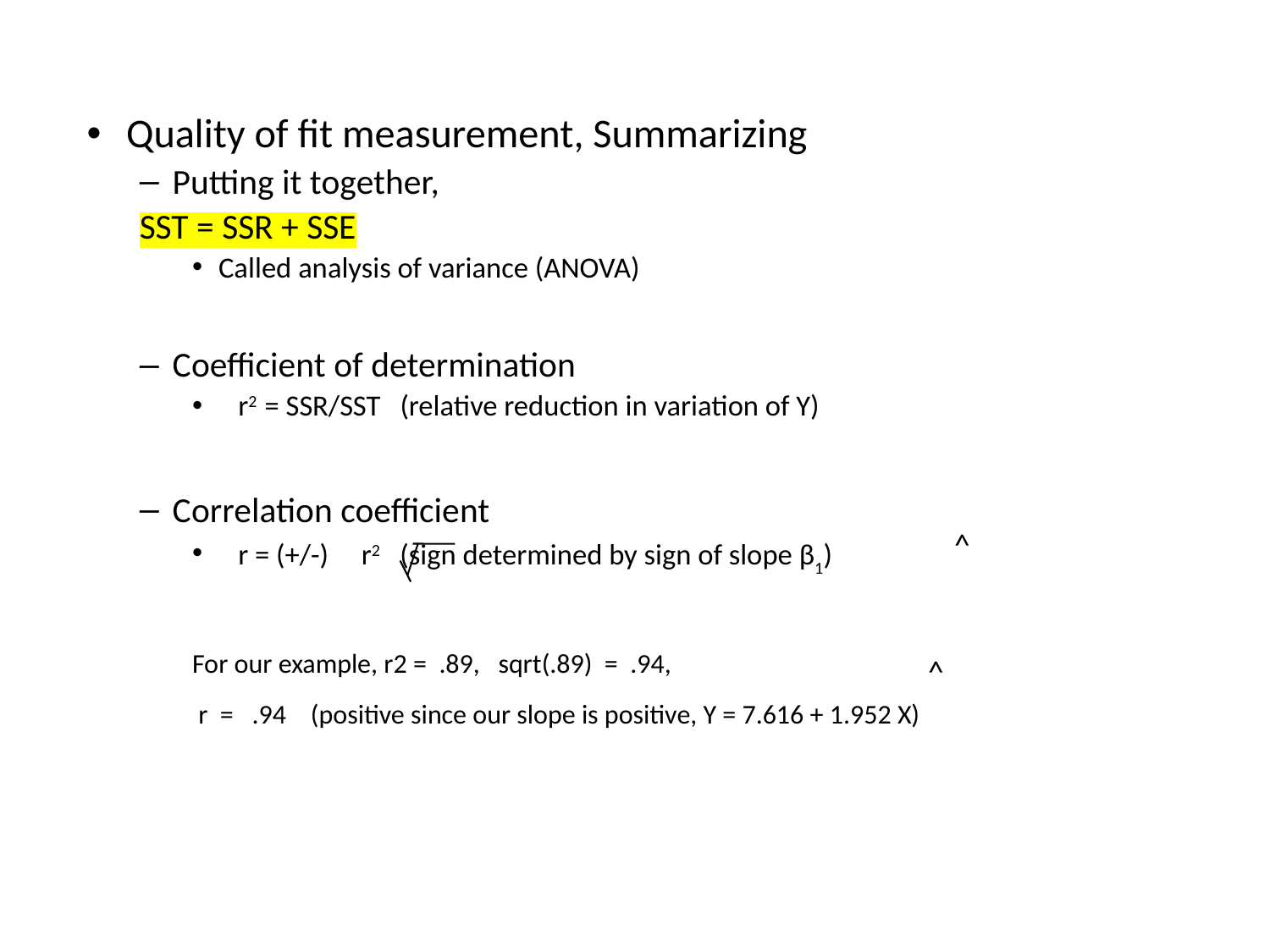

Quality of fit measurement, Summarizing
Putting it together,
	SST = SSR + SSE
Called analysis of variance (ANOVA)

Coefficient of determination
   r2  = SSR/SST   (relative reduction in variation of Y)

Correlation coefficient
   r = (+/-)     r2   (sign determined by sign of slope β1)

For our example, r2 =  .89,   sqrt(.89)  =  .94,
 r  =   .94    (positive since our slope is positive, Y = 7.616 + 1.952 X)
^

^